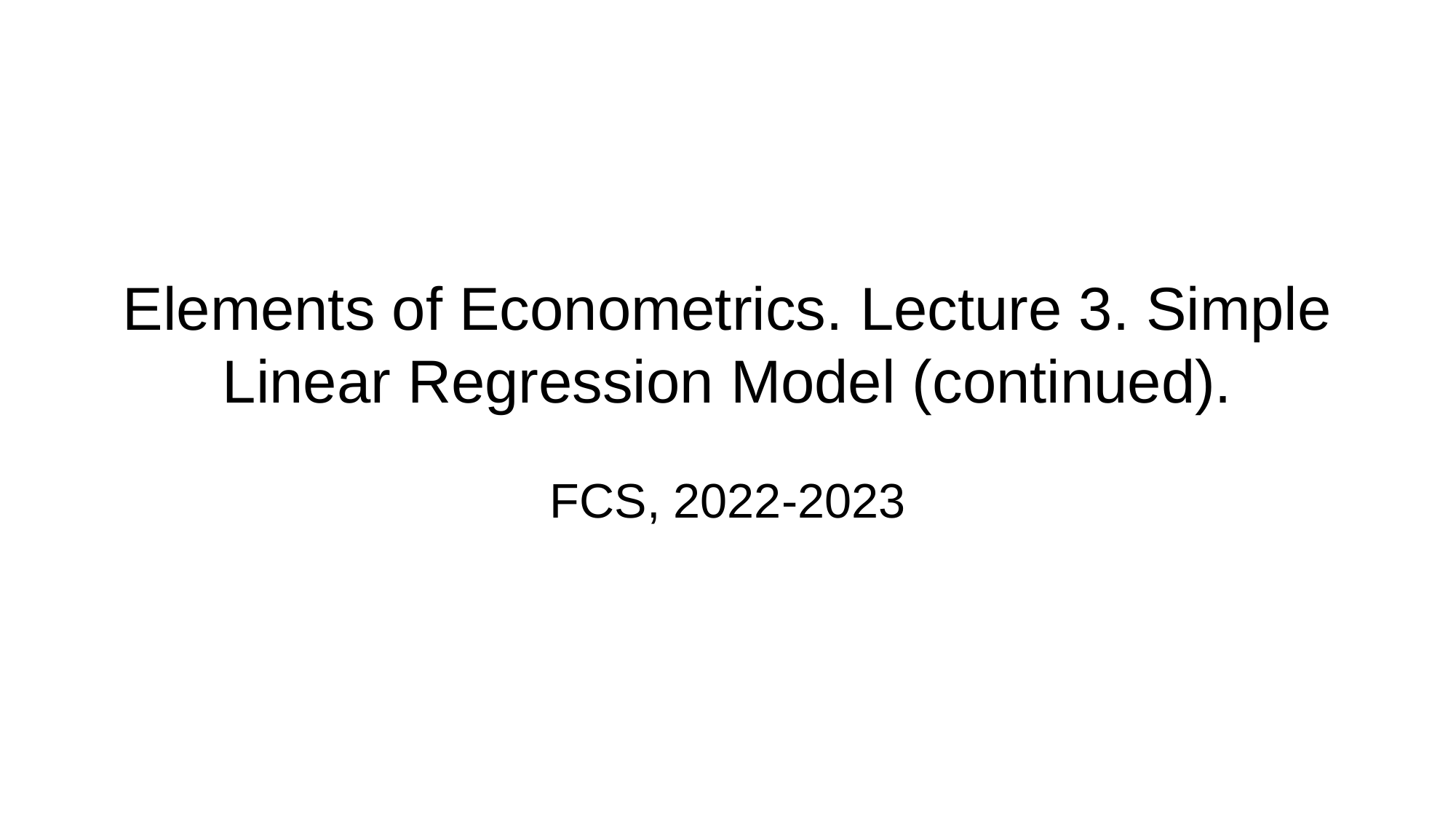

# Elements of Econometrics. Lecture 3. Simple Linear Regression Model (continued).
FCS, 2022-2023